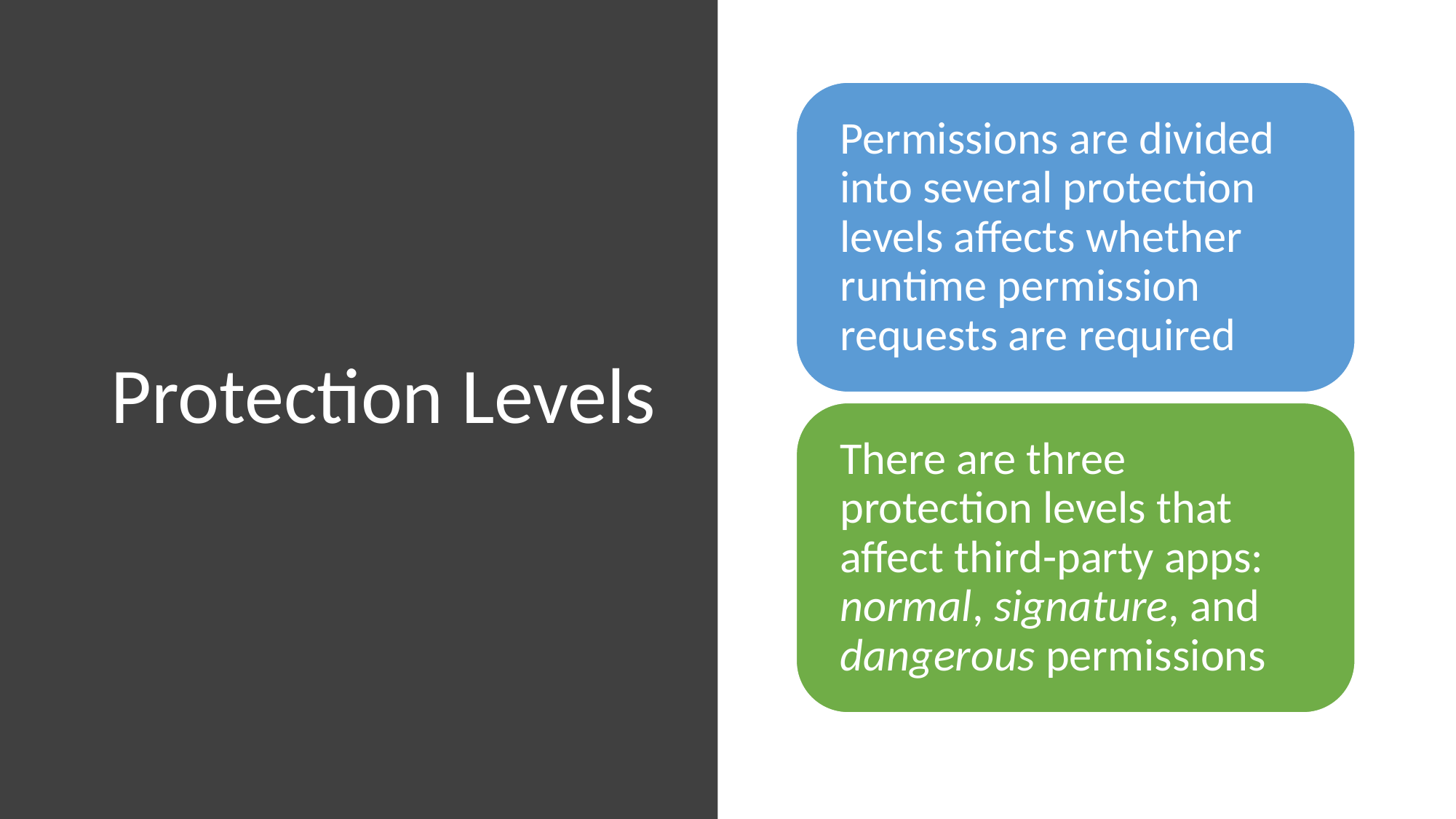

# Protection Levels
Permissions are divided into several protection levels affects whether runtime permission requests are required
There are three protection levels that affect third-party apps: normal, signature, and dangerous permissions